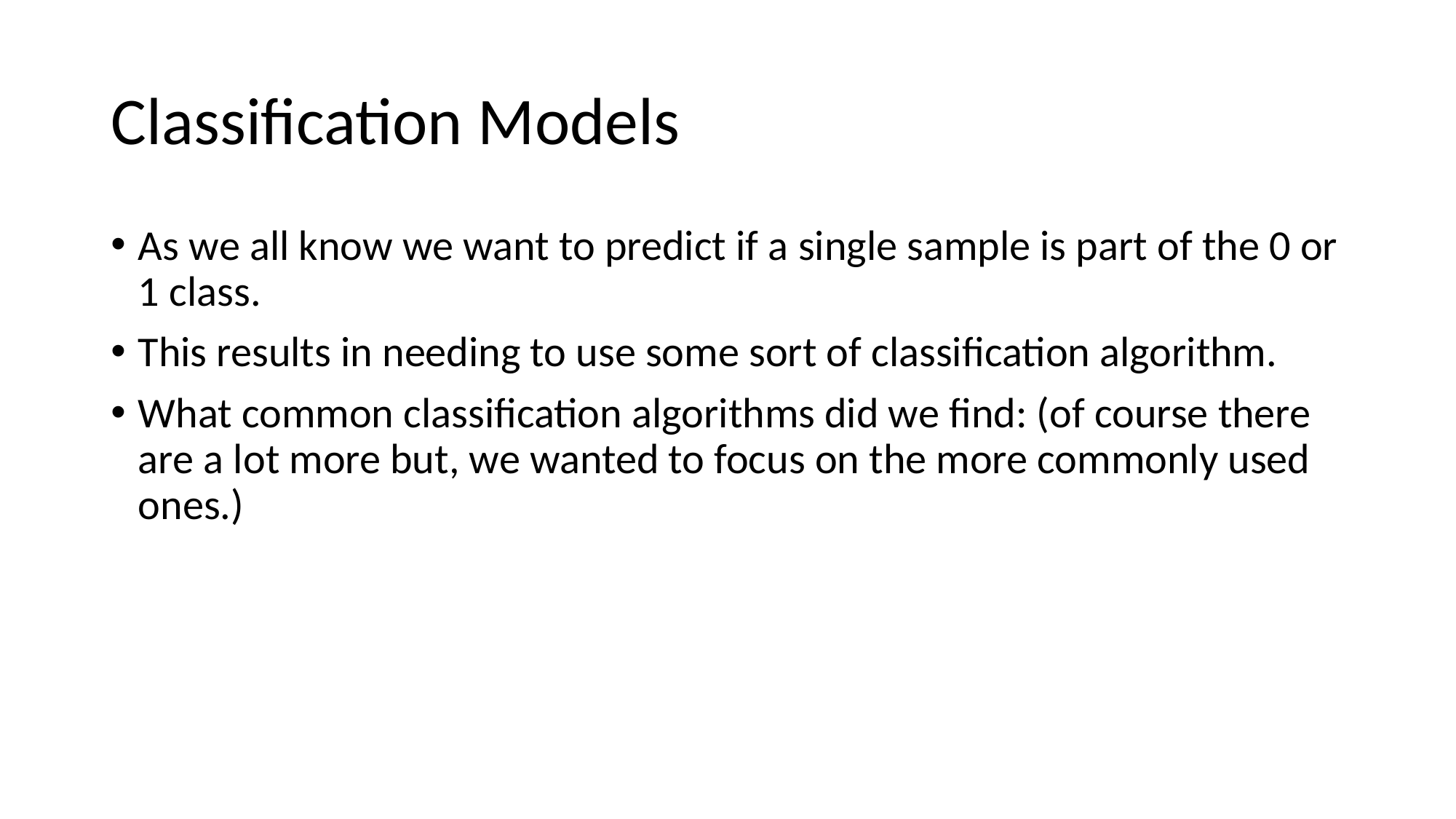

# Classification Models
As we all know we want to predict if a single sample is part of the 0 or 1 class.
This results in needing to use some sort of classification algorithm.
What common classification algorithms did we find: (of course there are a lot more but, we wanted to focus on the more commonly used ones.)